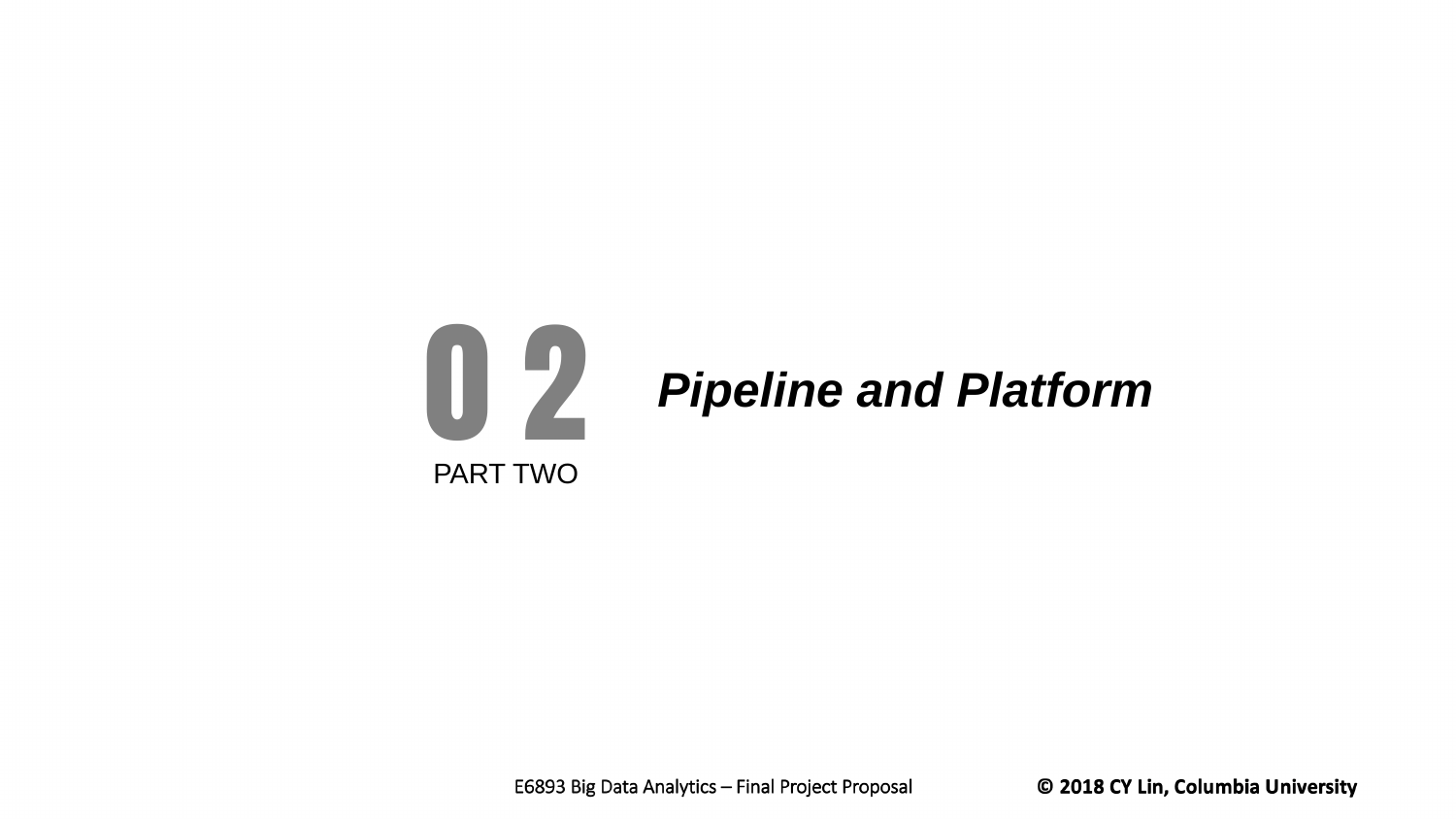

0 2
Pipeline and Platform
PART TWO